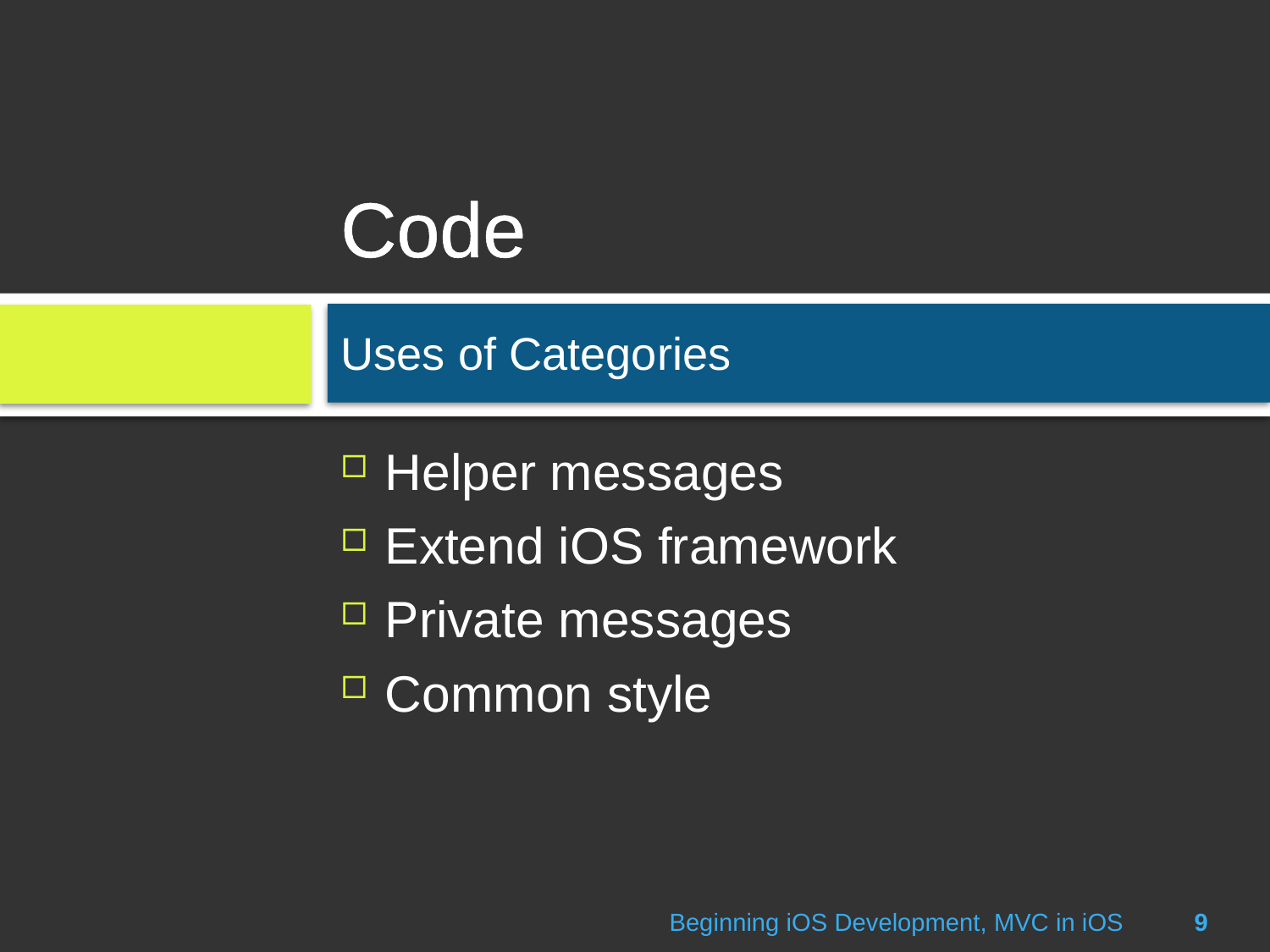

# Code
Uses of Categories
Helper messages
Extend iOS framework
Private messages
Common style

9
Beginning iOS Development, MVC in iOS